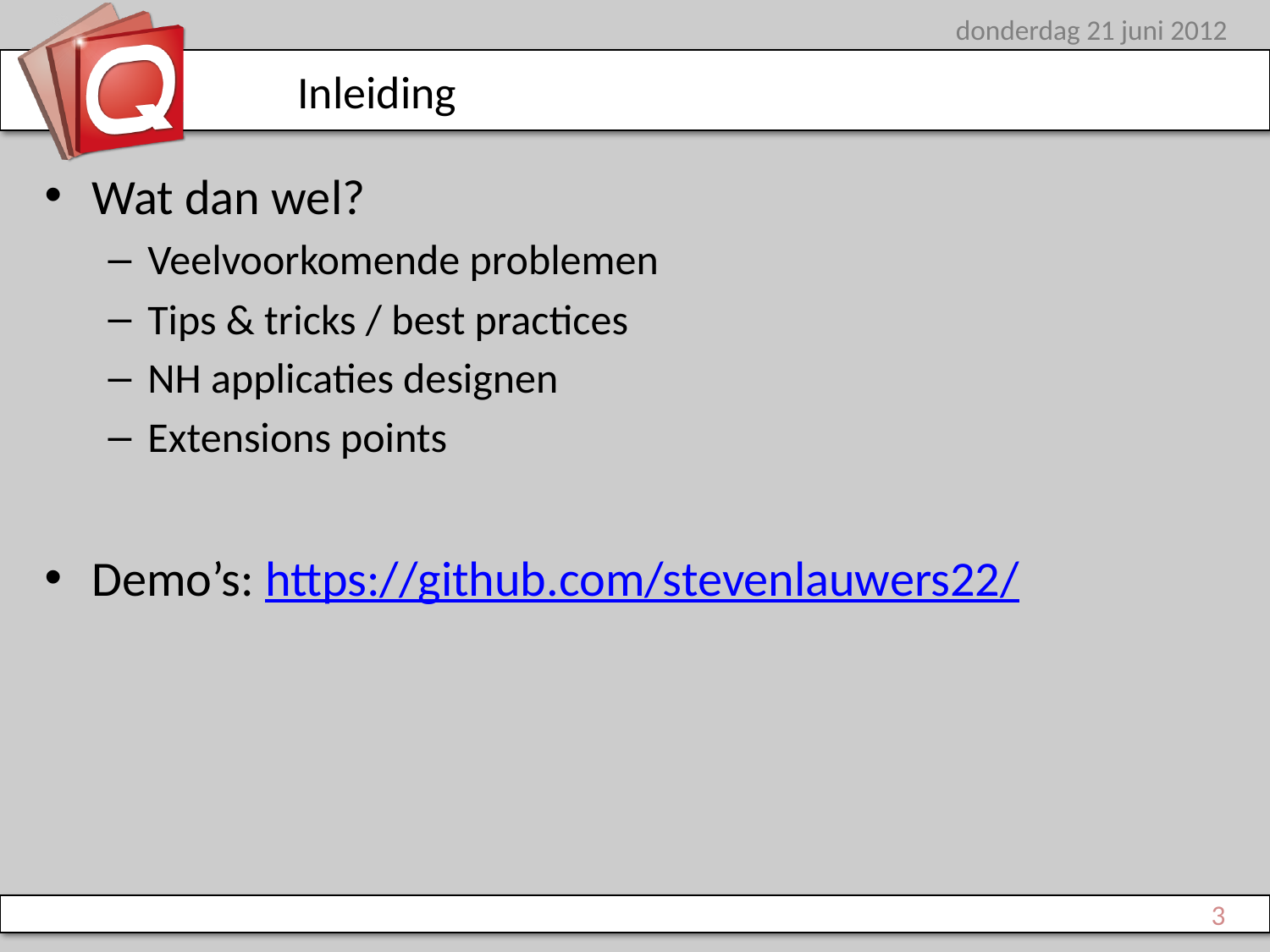

donderdag 21 juni 2012
# Inleiding
Wat dan wel?
Veelvoorkomende problemen
Tips & tricks / best practices
NH applicaties designen
Extensions points

Demo’s: https://github.com/stevenlauwers22/

3